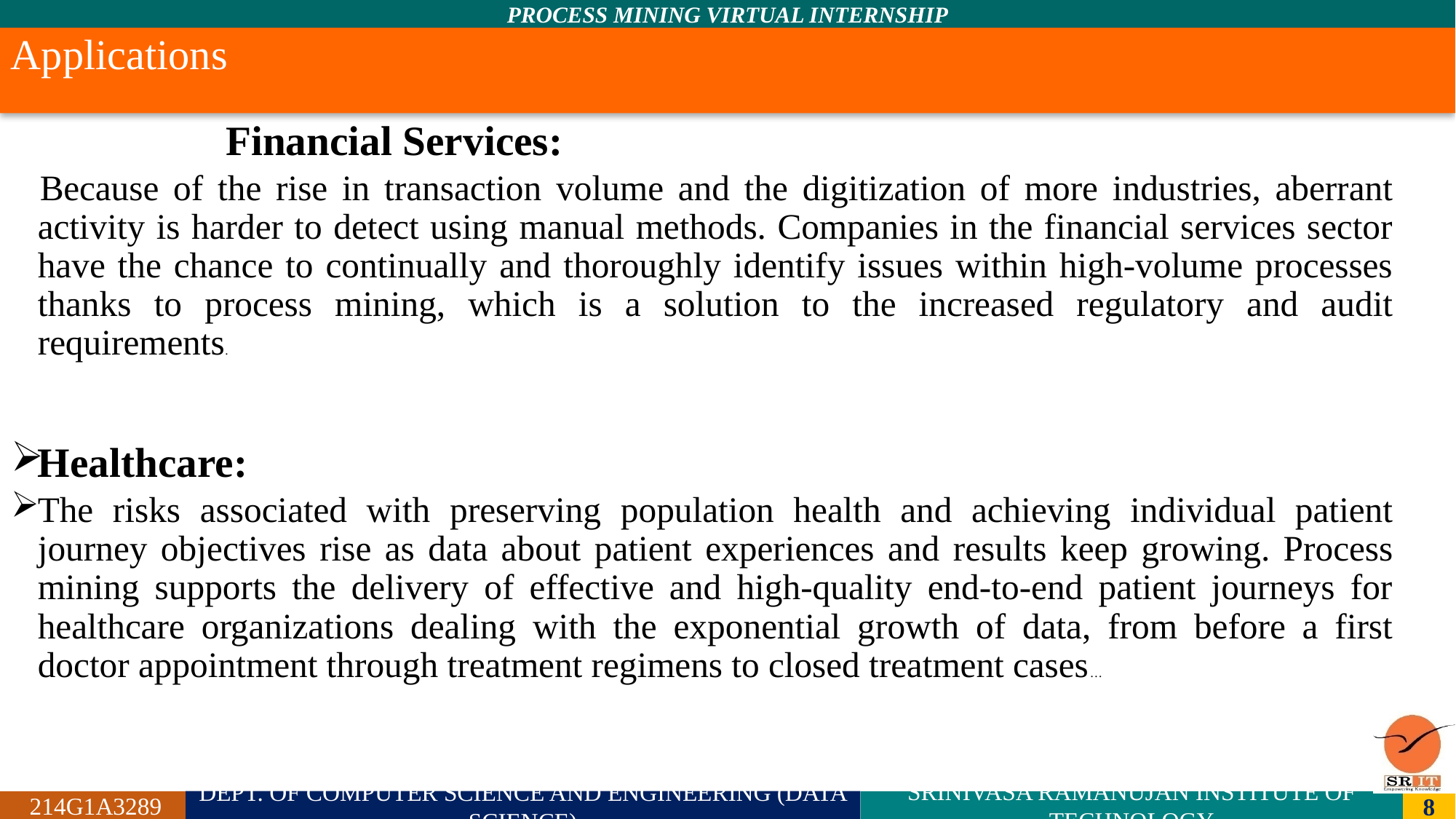

# Applications
Financial Services:
  Because of the rise in transaction volume and the digitization of more industries, aberrant activity is harder to detect using manual methods. Companies in the financial services sector have the chance to continually and thoroughly identify issues within high-volume processes thanks to process mining, which is a solution to the increased regulatory and audit requirements.

Healthcare:
The risks associated with preserving population health and achieving individual patient journey objectives rise as data about patient experiences and results keep growing. Process mining supports the delivery of effective and high-quality end-to-end patient journeys for healthcare organizations dealing with the exponential growth of data, from before a first doctor appointment through treatment regimens to closed treatment cases…